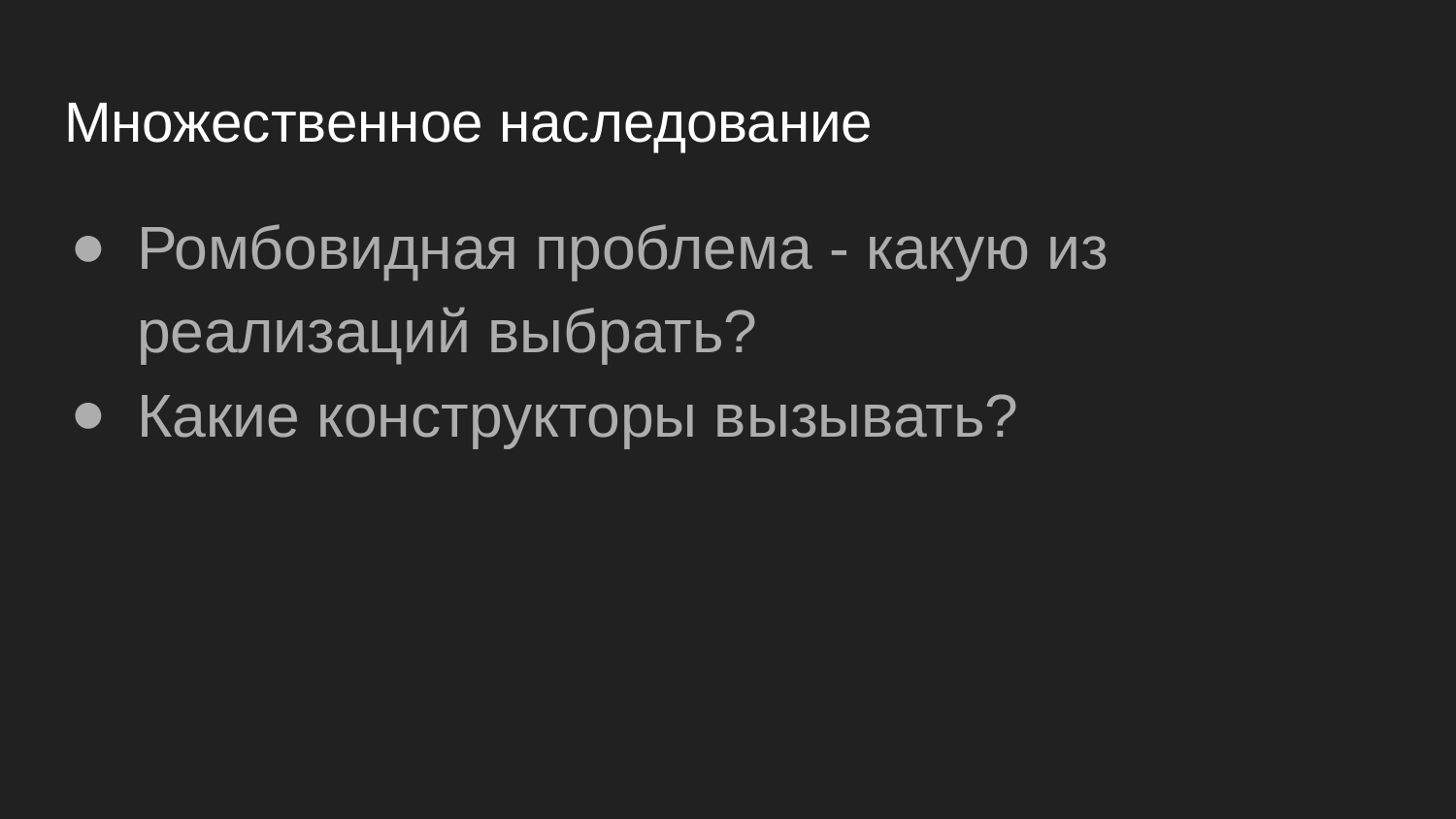

# Множественное наследование
Ромбовидная проблема - какую из реализаций выбрать?
Какие конструкторы вызывать?